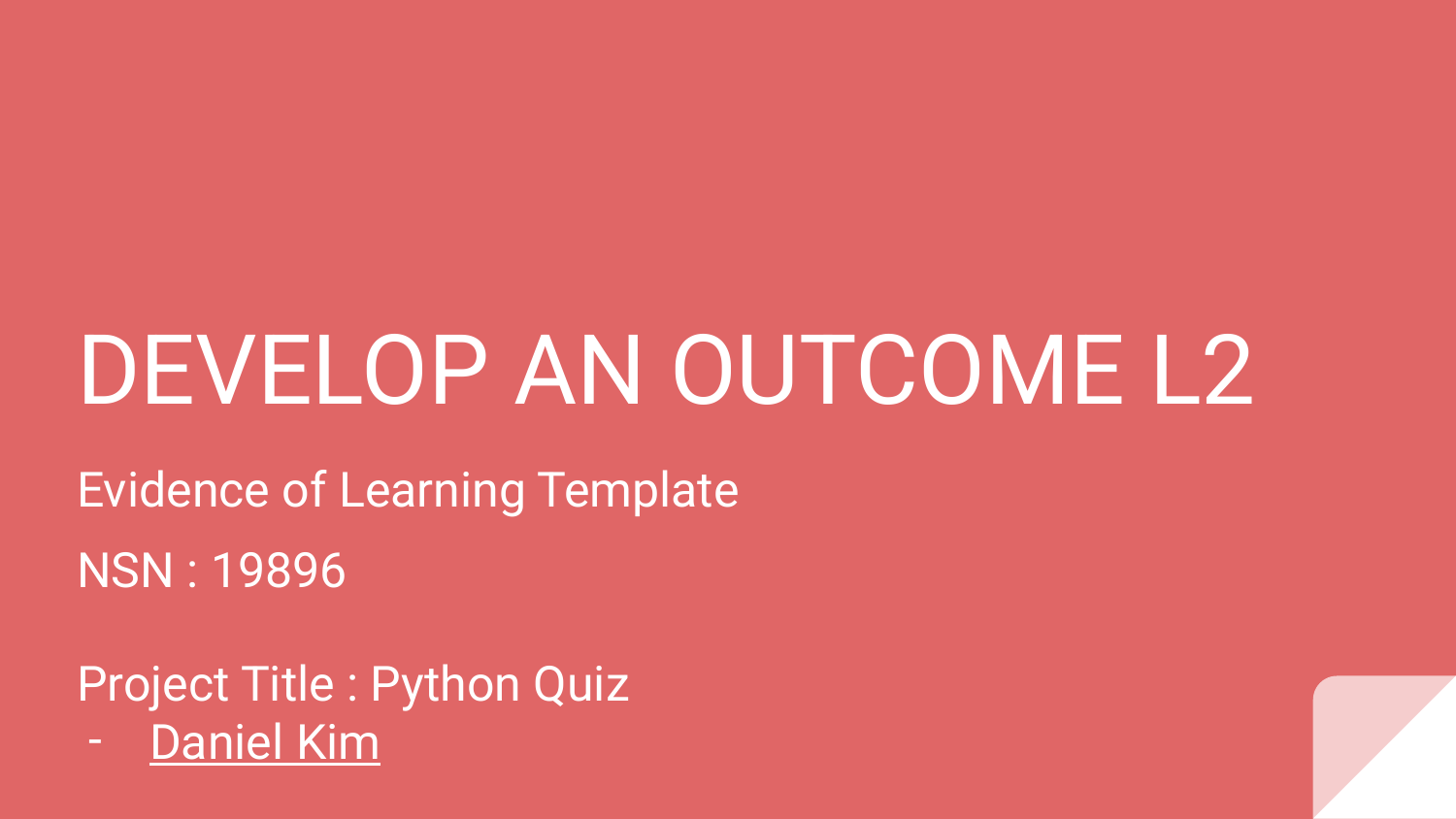

# DEVELOP AN OUTCOME L2
Evidence of Learning Template
NSN : 19896
Project Title : Python Quiz
Daniel Kim